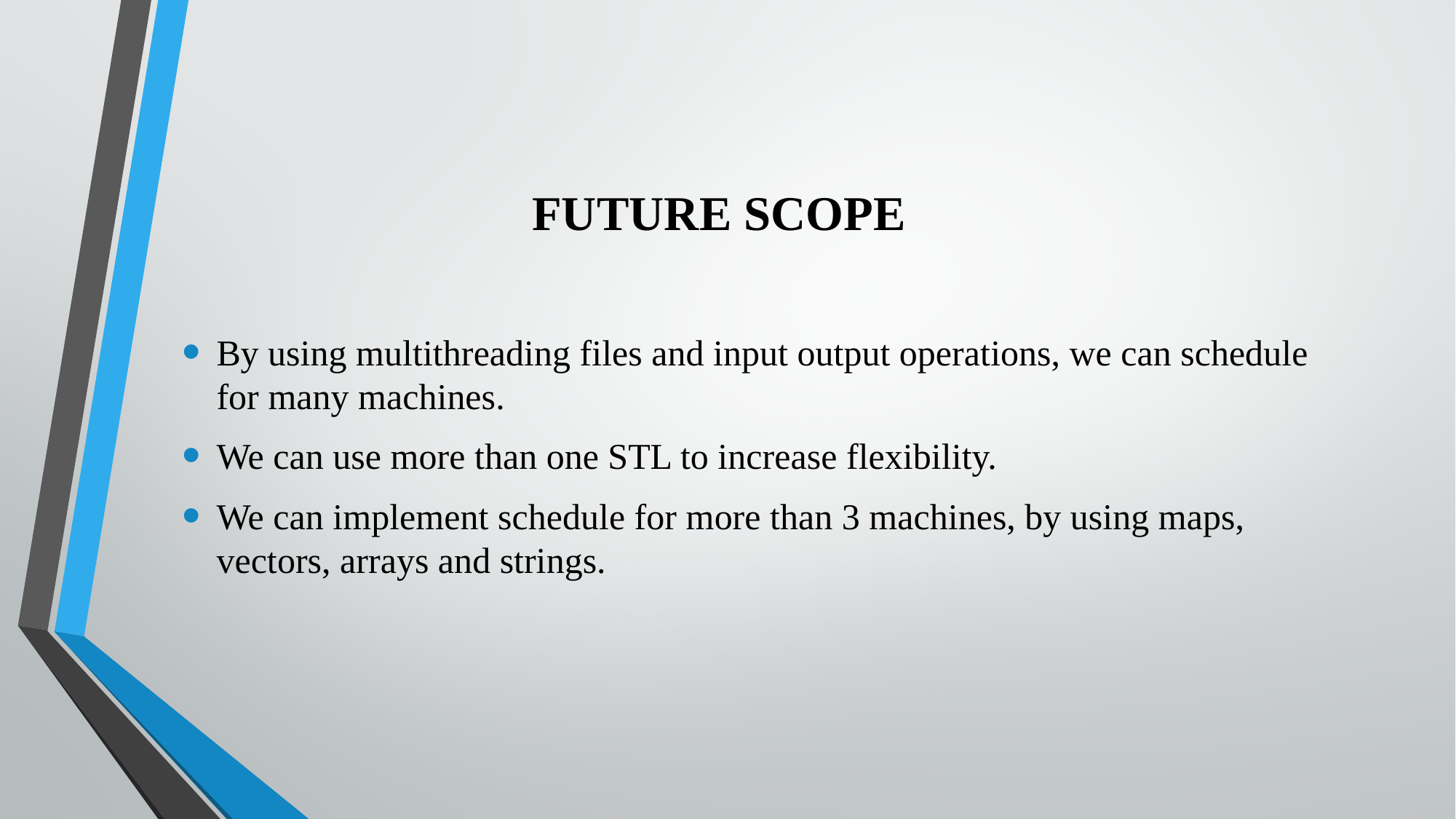

# FUTURE SCOPE
By using multithreading files and input output operations, we can schedule for many machines.
We can use more than one STL to increase flexibility.
We can implement schedule for more than 3 machines, by using maps, vectors, arrays and strings.